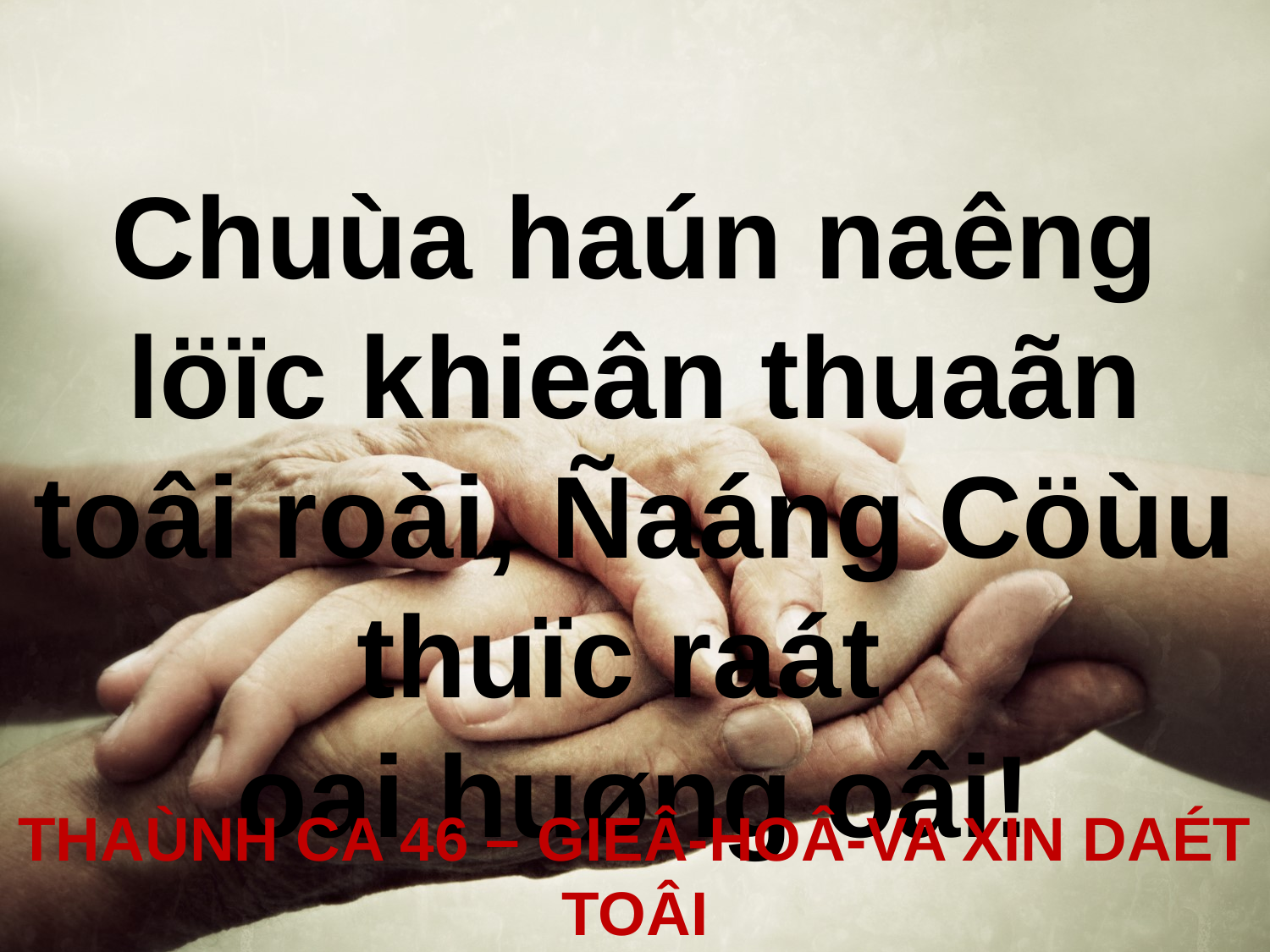

Chuùa haún naêng löïc khieân thuaãn toâi roài, Ñaáng Cöùu thuïc raát
oai huøng oâi!
THAÙNH CA 46 – GIEÂ-HOÂ-VA XIN DAÉT TOÂI